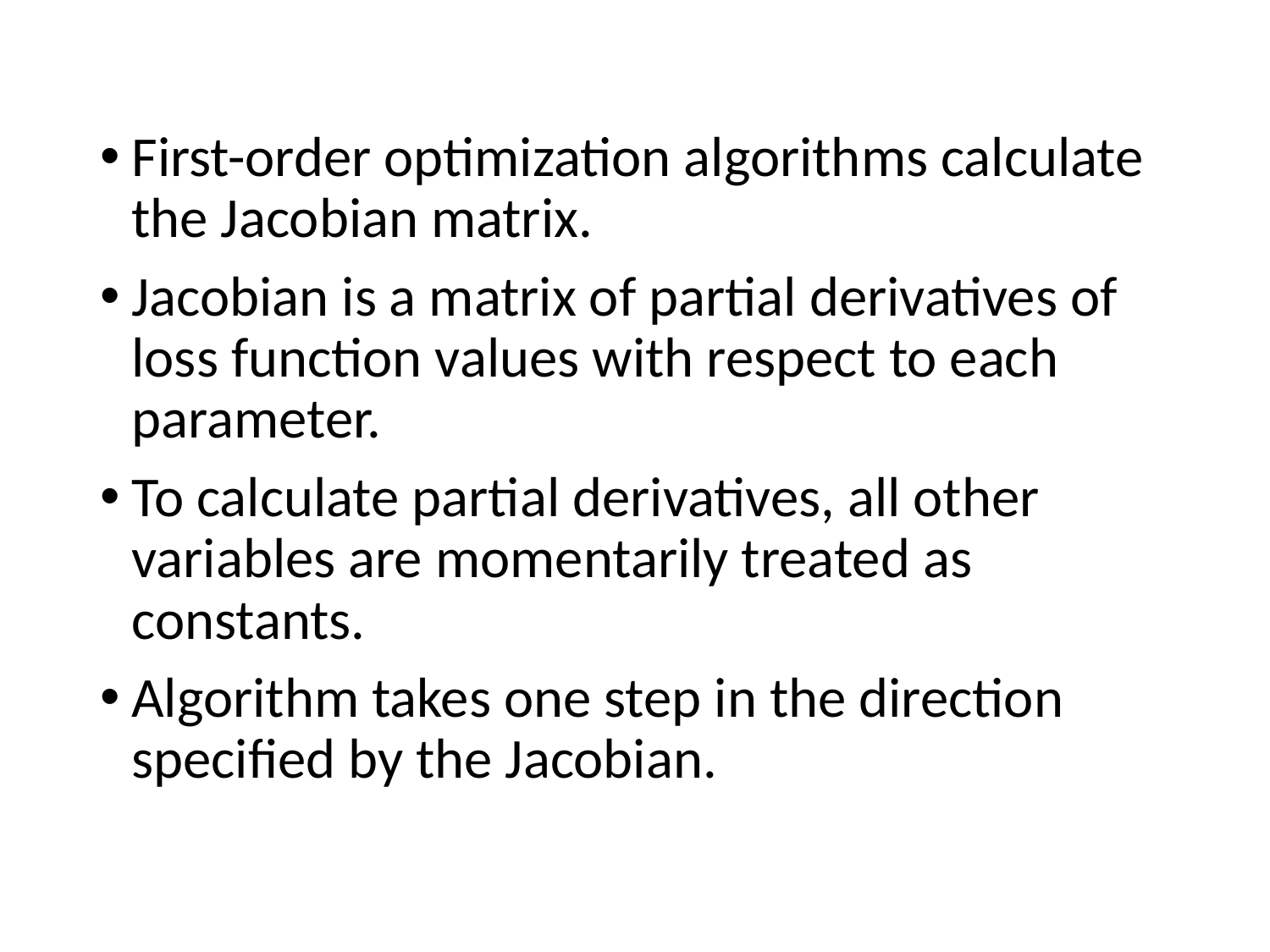

First-order optimization algorithms calculate the Jacobian matrix.
Jacobian is a matrix of partial derivatives of loss function values with respect to each parameter.
To calculate partial derivatives, all other variables are momentarily treated as constants.
Algorithm takes one step in the direction specified by the Jacobian.